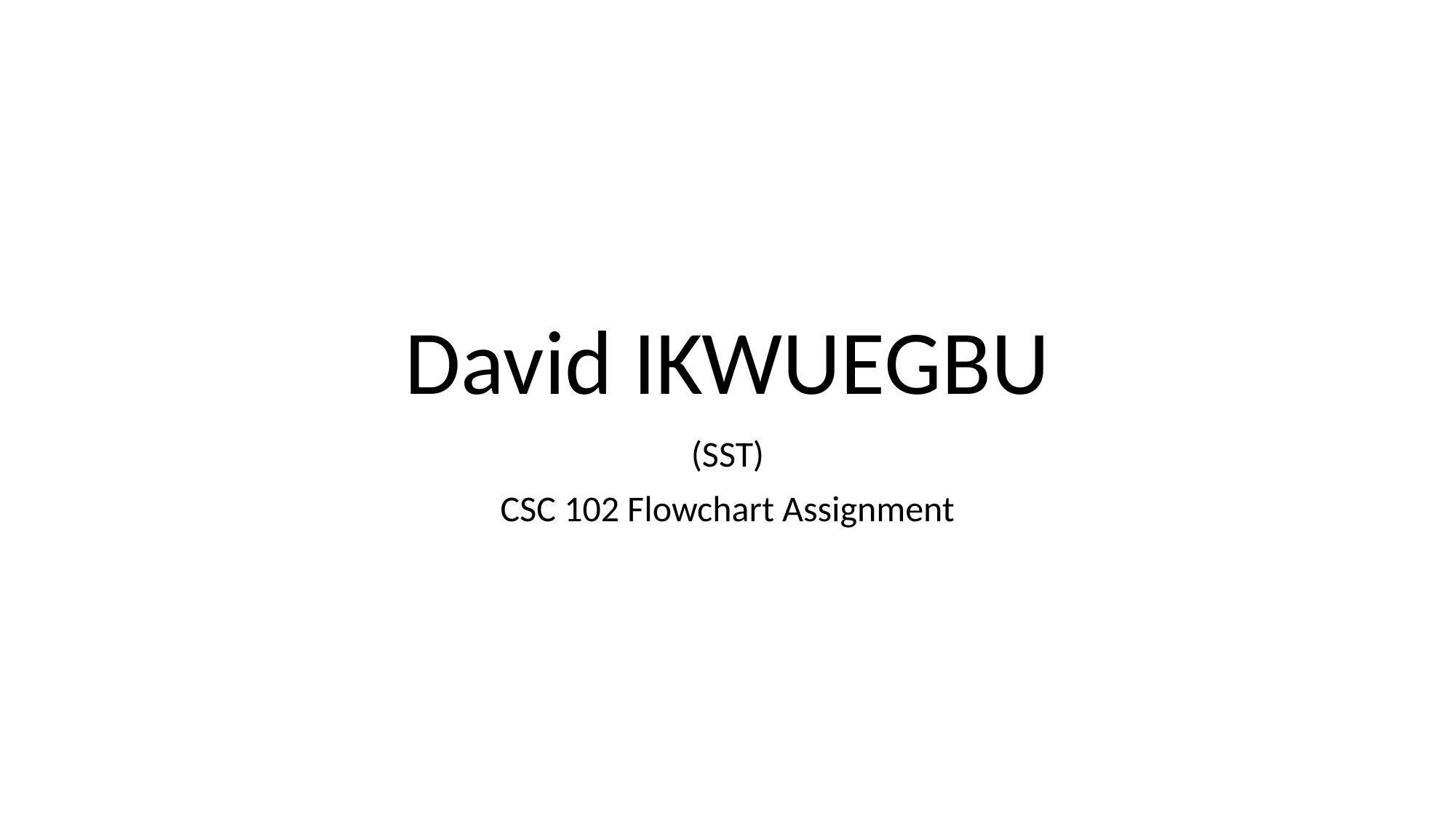

# David IKWUEGBU
(SST)
CSC 102 Flowchart Assignment